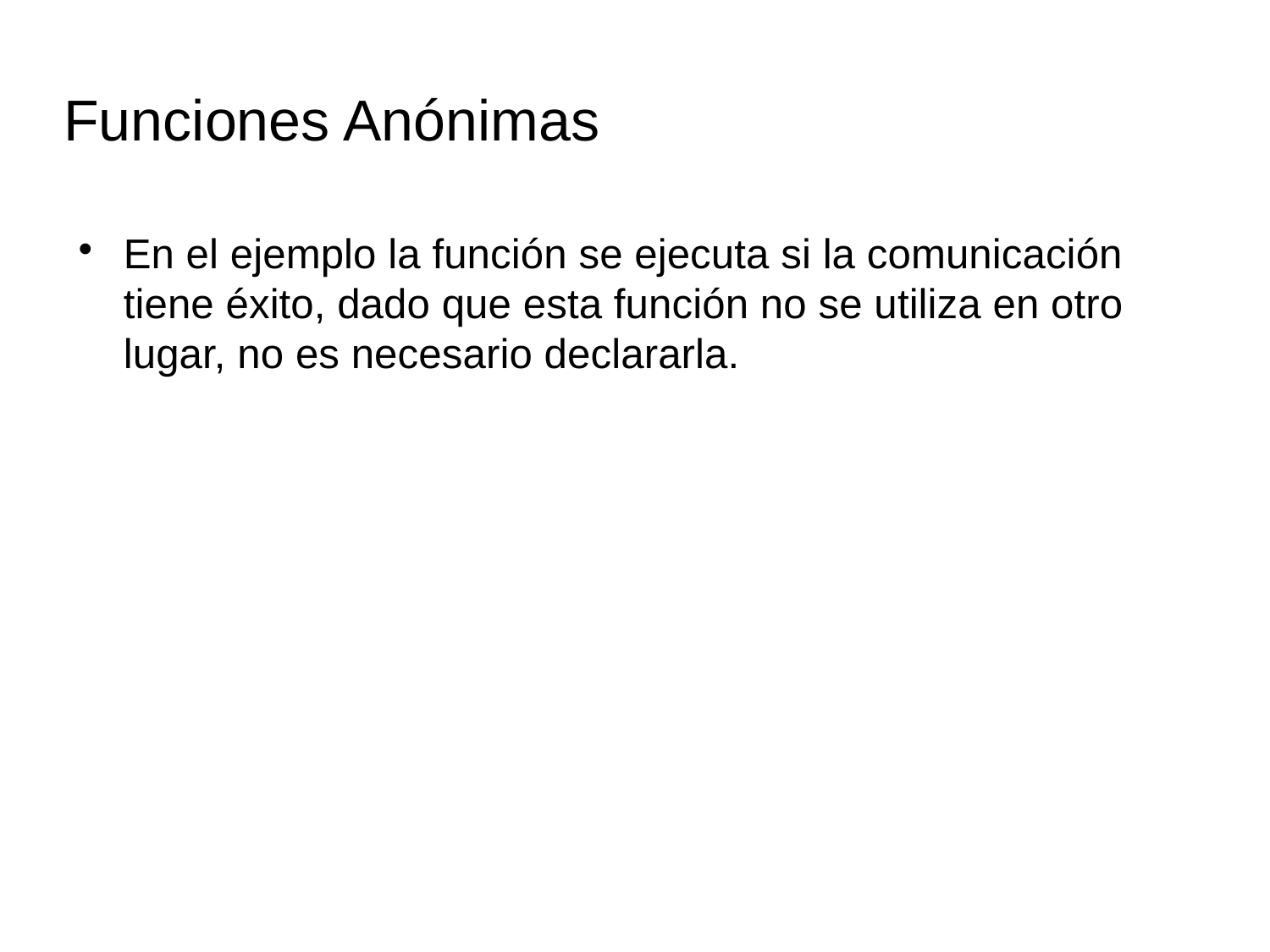

Funciones Anónimas
En el ejemplo la función se ejecuta si la comunicación tiene éxito, dado que esta función no se utiliza en otro lugar, no es necesario declararla.